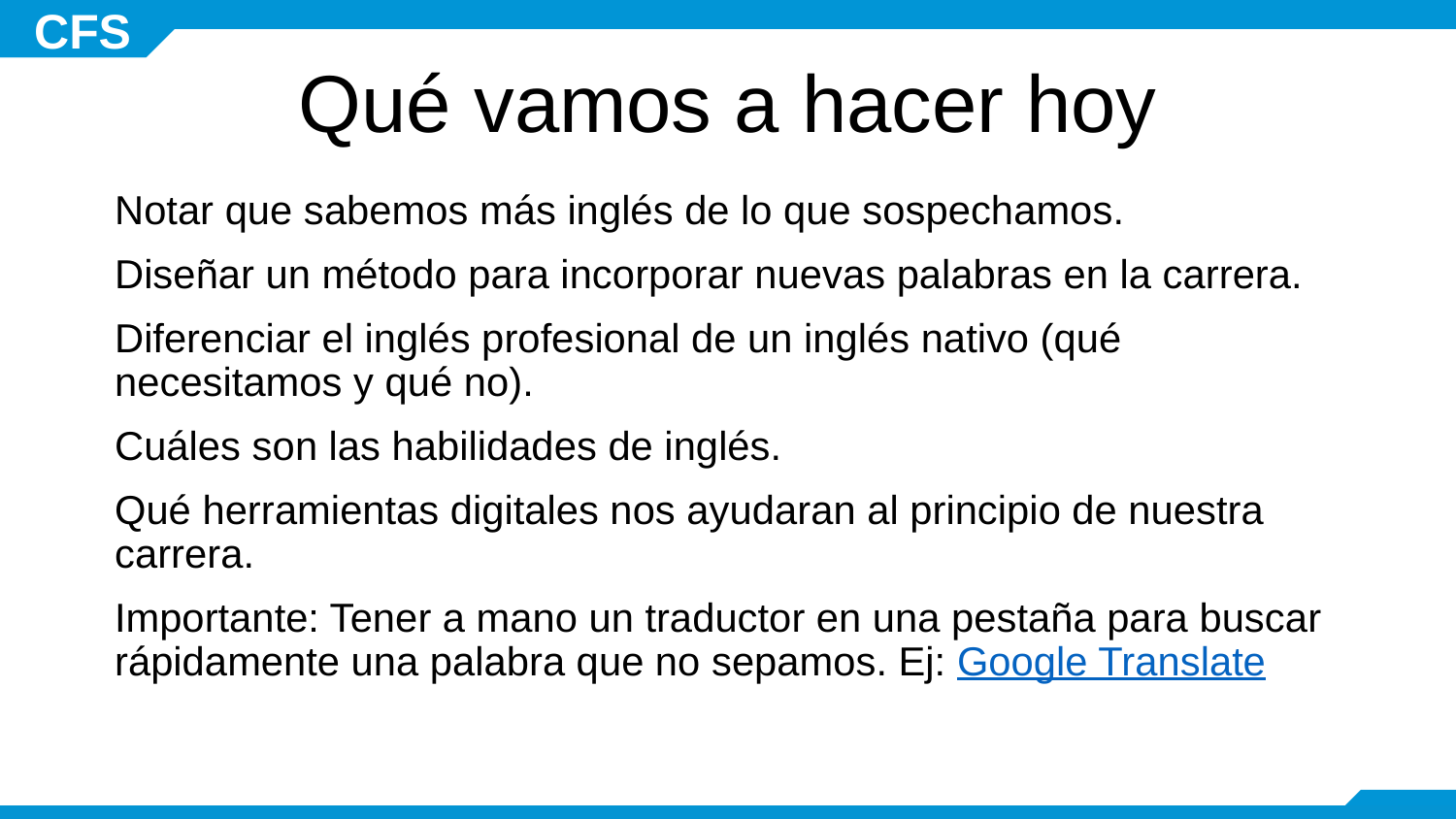

# Qué vamos a hacer hoy
Notar que sabemos más inglés de lo que sospechamos.
Diseñar un método para incorporar nuevas palabras en la carrera.
Diferenciar el inglés profesional de un inglés nativo (qué necesitamos y qué no).
Cuáles son las habilidades de inglés.
Qué herramientas digitales nos ayudaran al principio de nuestra carrera.
Importante: Tener a mano un traductor en una pestaña para buscar rápidamente una palabra que no sepamos. Ej: Google Translate